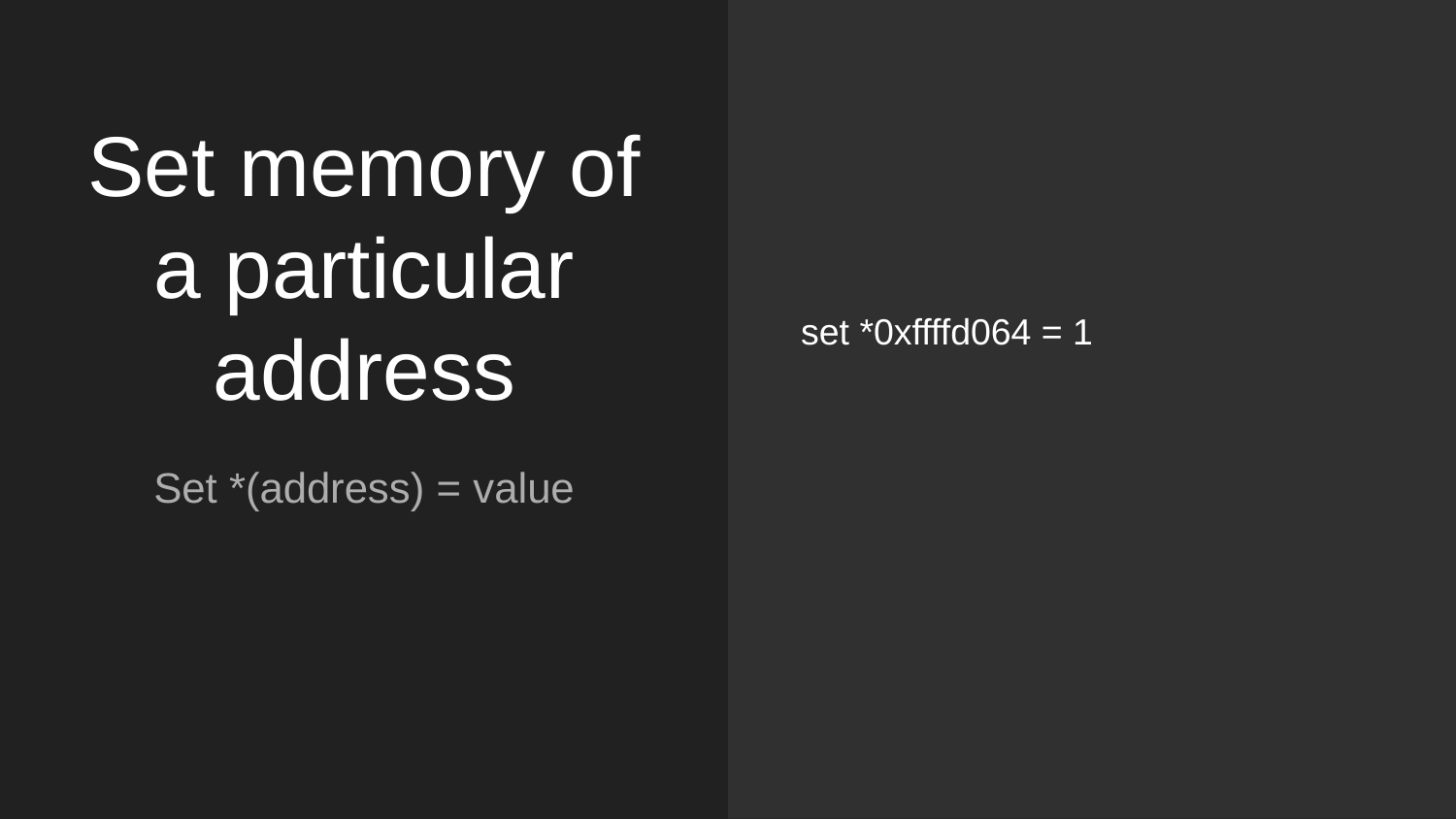

set *0xffffd064 = 1

# Set memory of a particular address
Set *(address) = value